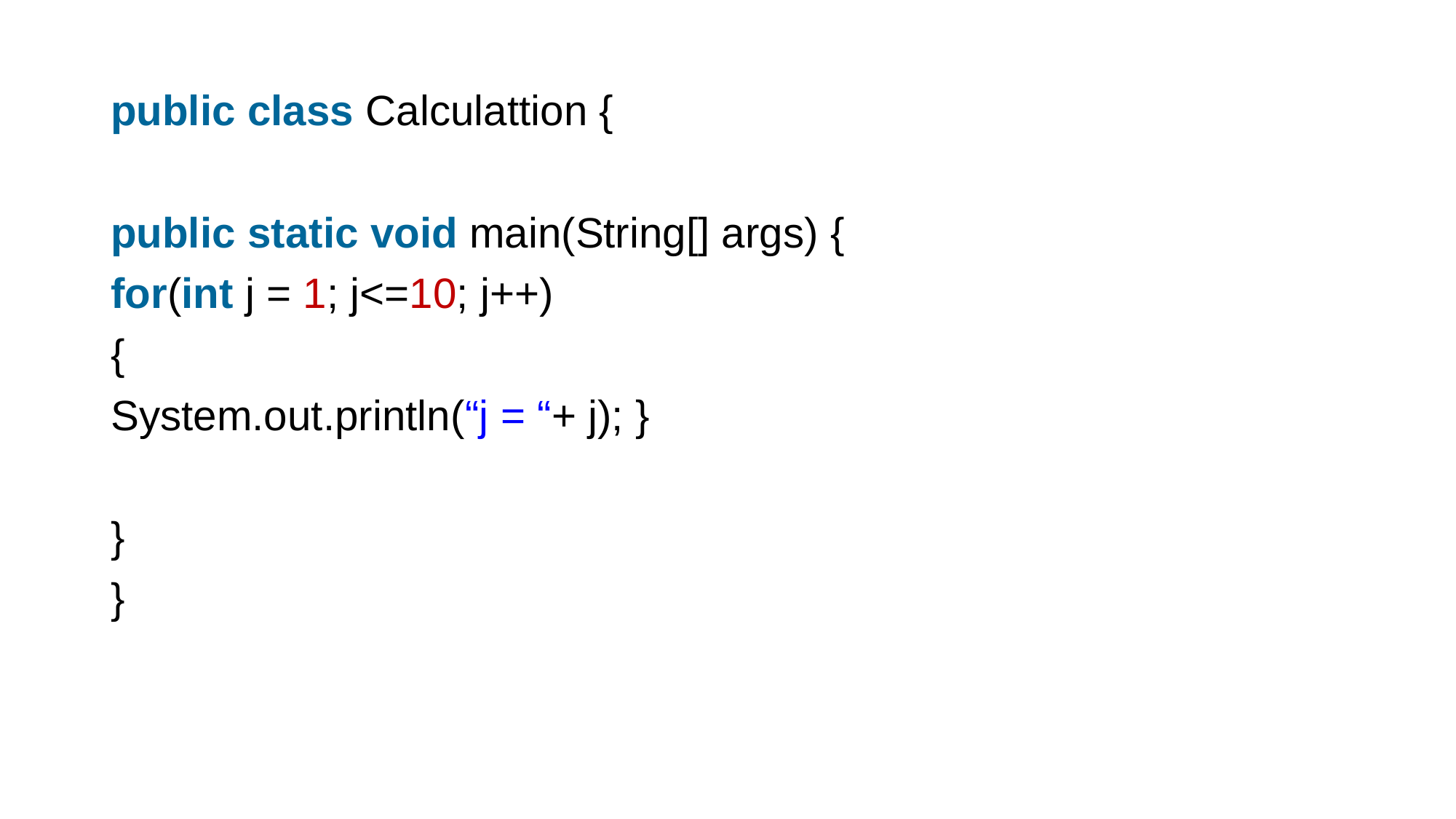

public class Calculattion {

public static void main(String[] args) {
for(int j = 1; j<=10; j++)
{
System.out.println(“j = “+ j); }

}
}